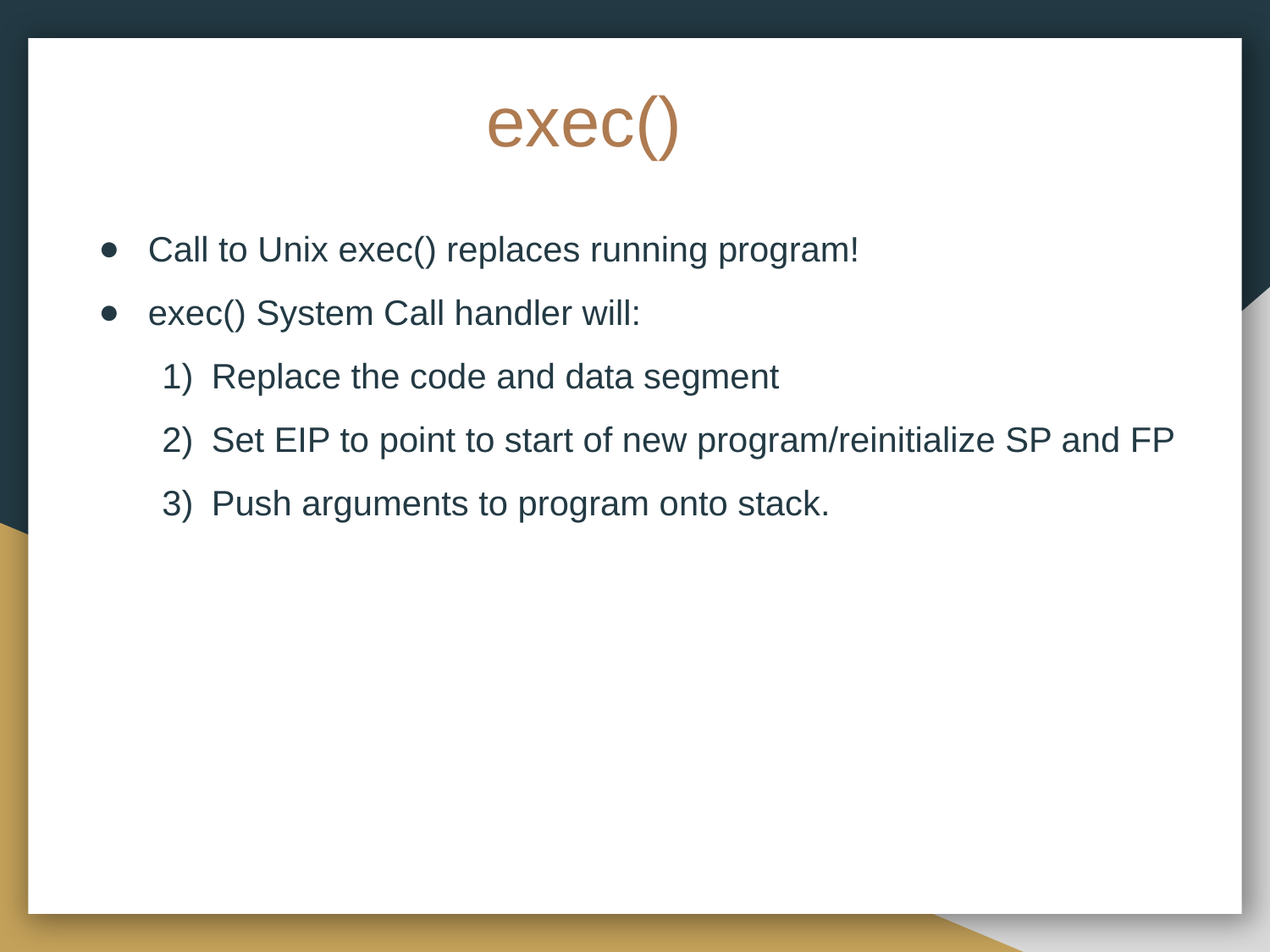

# exec()
Call to Unix exec() replaces running program!
exec() System Call handler will:
Replace the code and data segment
Set EIP to point to start of new program/reinitialize SP and FP
Push arguments to program onto stack.